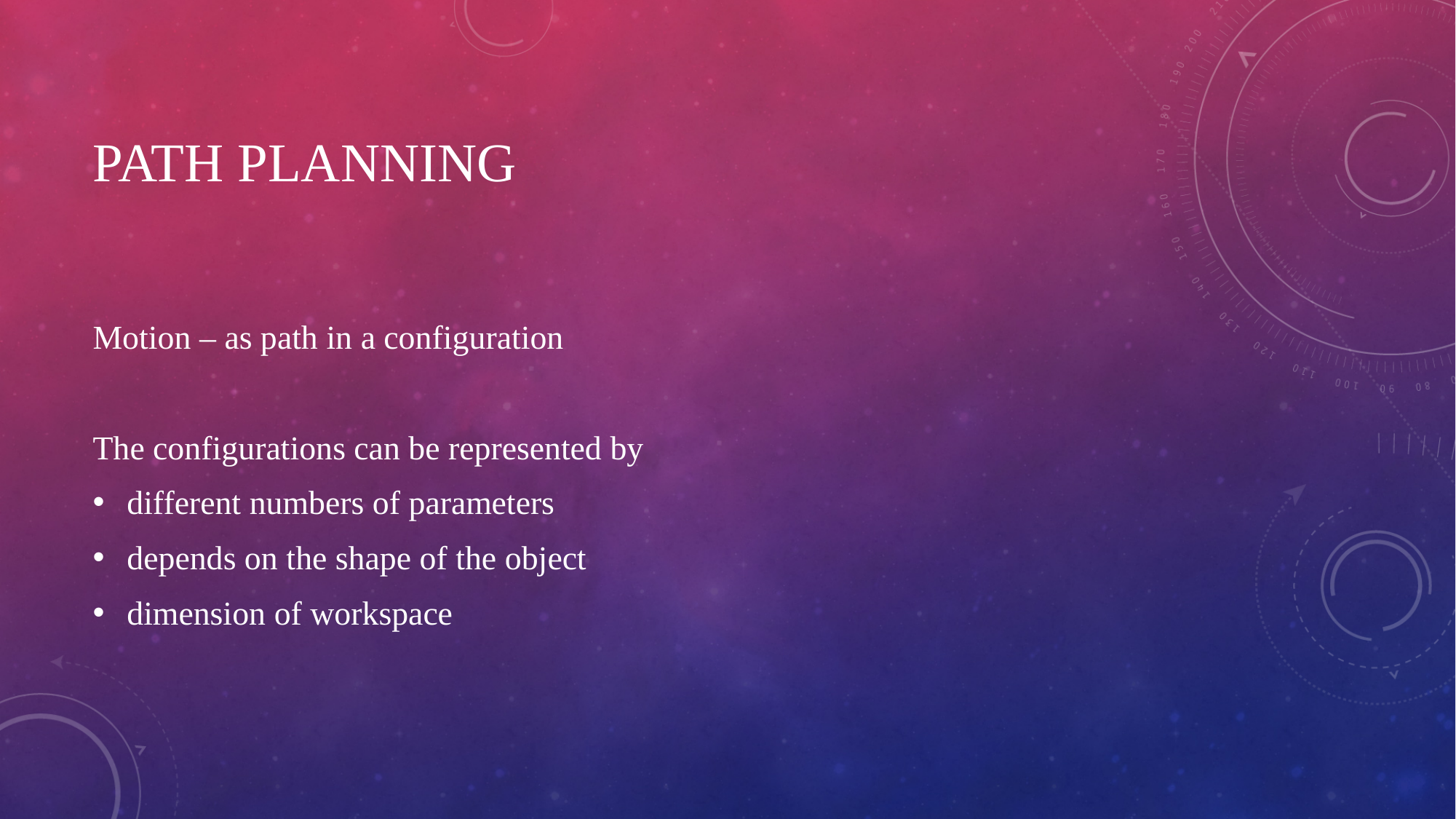

# PATH PLANNING
Motion – as path in a configuration

The configurations can be represented by
different numbers of parameters
depends on the shape of the object
dimension of workspace